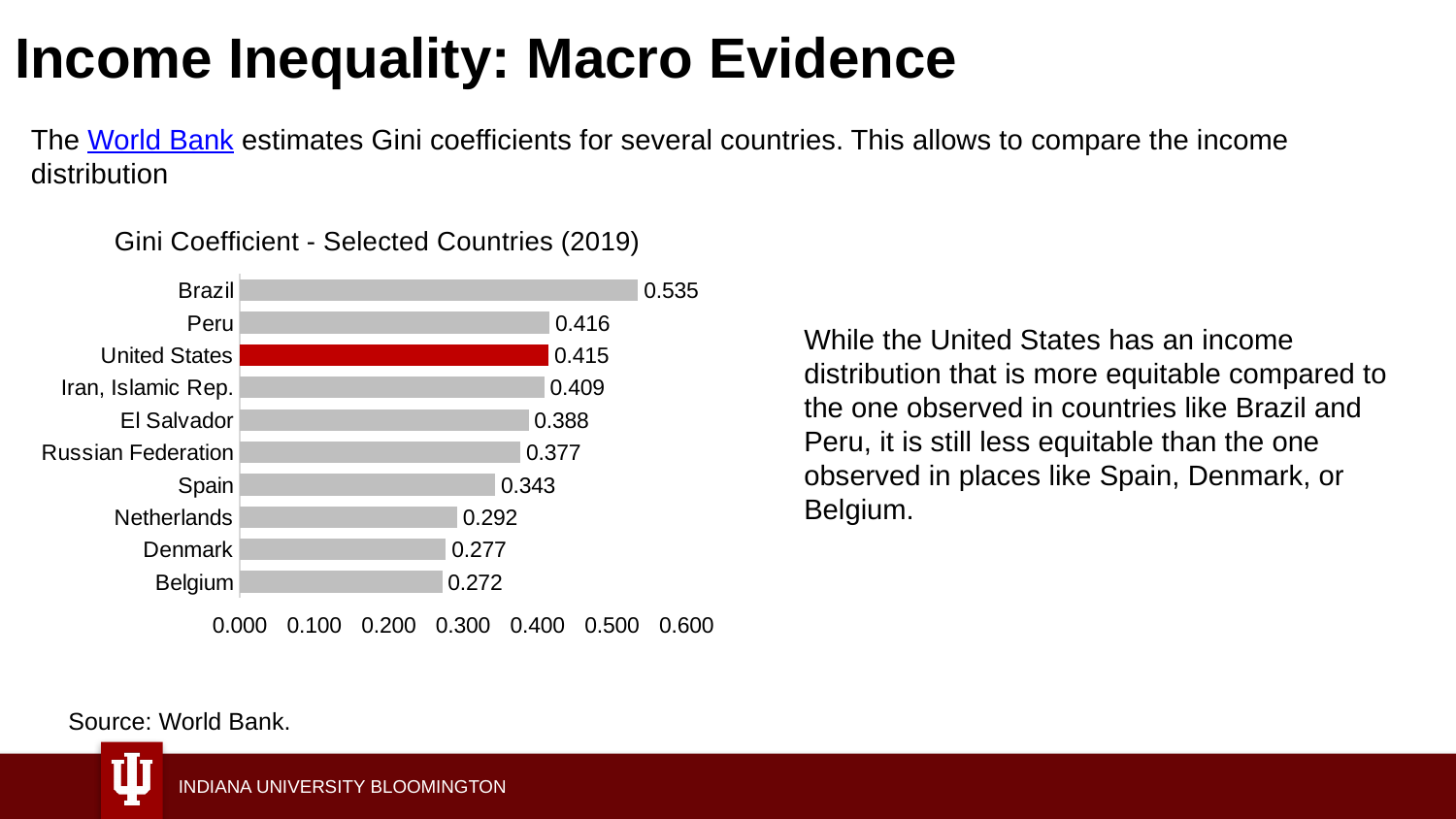

# Income Inequality: Macro Evidence
The World Bank estimates Gini coefficients for several countries. This allows to compare the income distribution

### Chart: Gini Coefficient - Selected Countries (2019)

| Category |  |
|---|---|
| Brazil | 0.535 |
| Peru | 0.41600000000000004 |
| United States | 0.415 |
| Iran, Islamic Rep. | 0.409 |
| El Salvador | 0.38799999999999996 |
| Russian Federation | 0.377 |
| Spain | 0.34299999999999997 |
| Netherlands | 0.292 |
| Denmark | 0.27699999999999997 |
| Belgium | 0.272 |
While the United States has an income distribution that is more equitable compared to the one observed in countries like Brazil and Peru, it is still less equitable than the one observed in places like Spain, Denmark, or Belgium.
Source: World Bank.